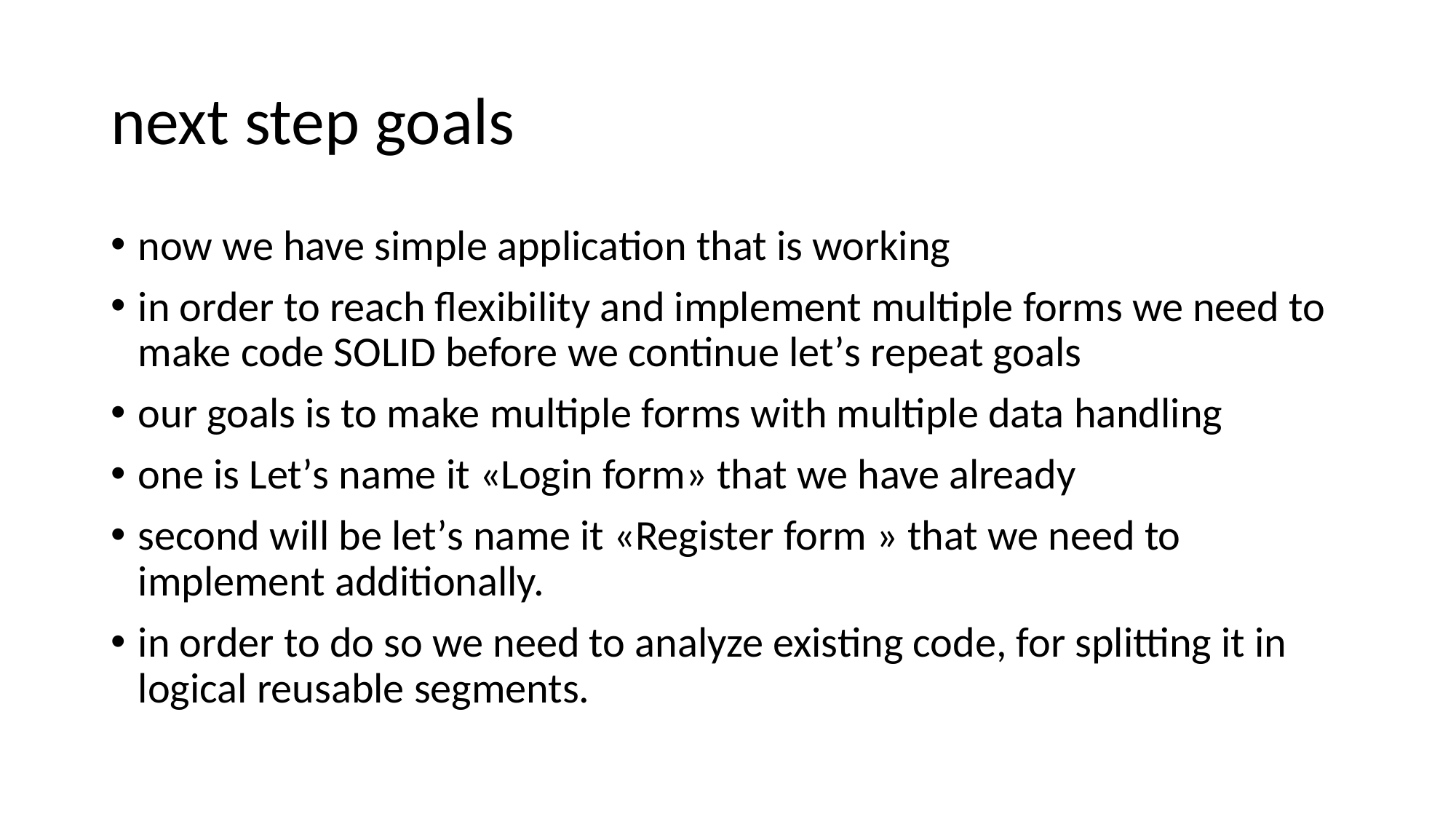

# next step goals
now we have simple application that is working
in order to reach flexibility and implement multiple forms we need to make code SOLID before we continue let’s repeat goals
our goals is to make multiple forms with multiple data handling
one is Let’s name it «Login form» that we have already
second will be let’s name it «Register form » that we need to implement additionally.
in order to do so we need to analyze existing code, for splitting it in logical reusable segments.